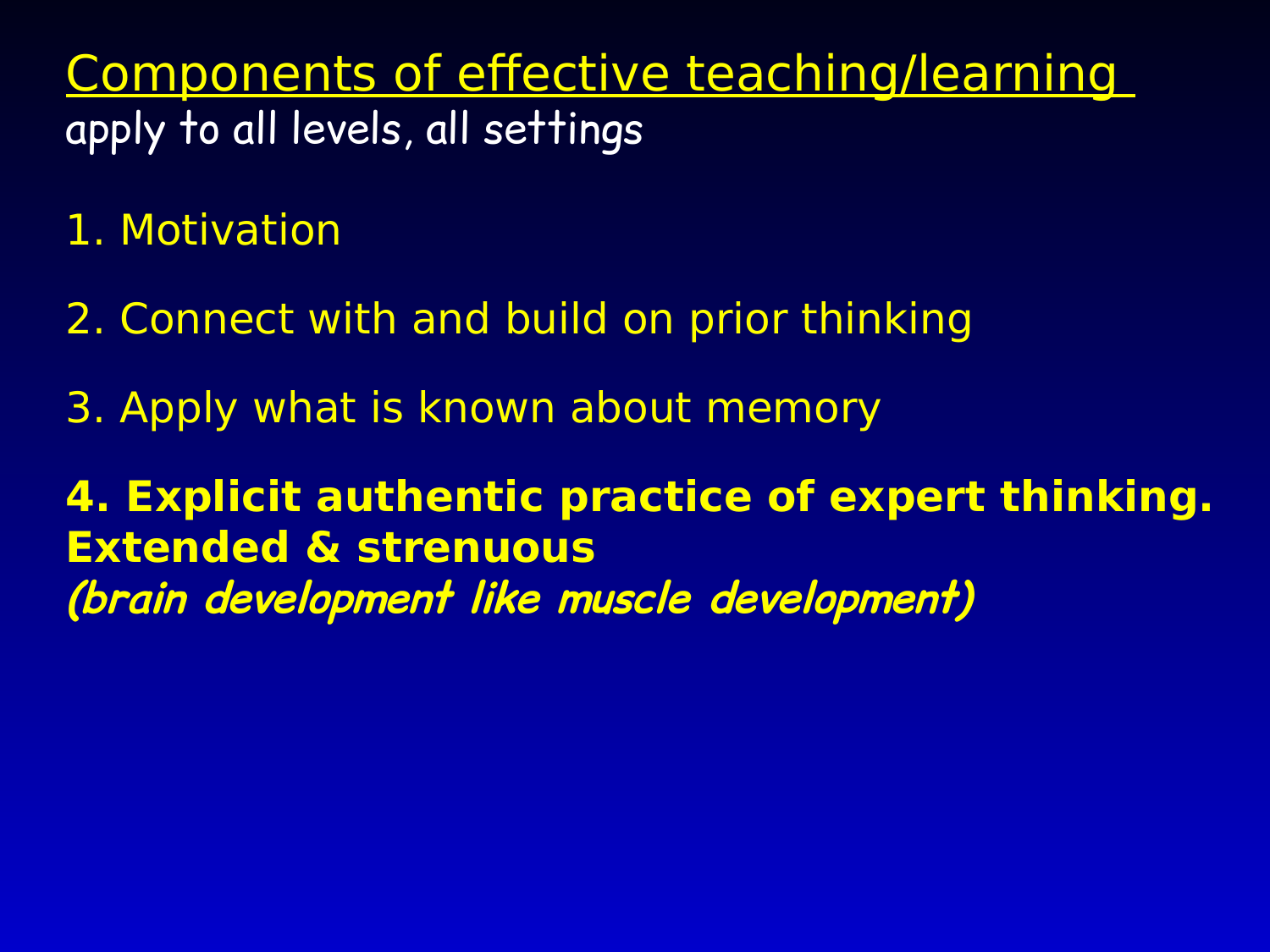

Components of effective teaching/learning
apply to all levels, all settings

1. Motivation

2. Connect with and build on prior thinking

3. Apply what is known about memory

4. Explicit authentic practice of expert thinking. Extended & strenuous
(brain development like muscle development)